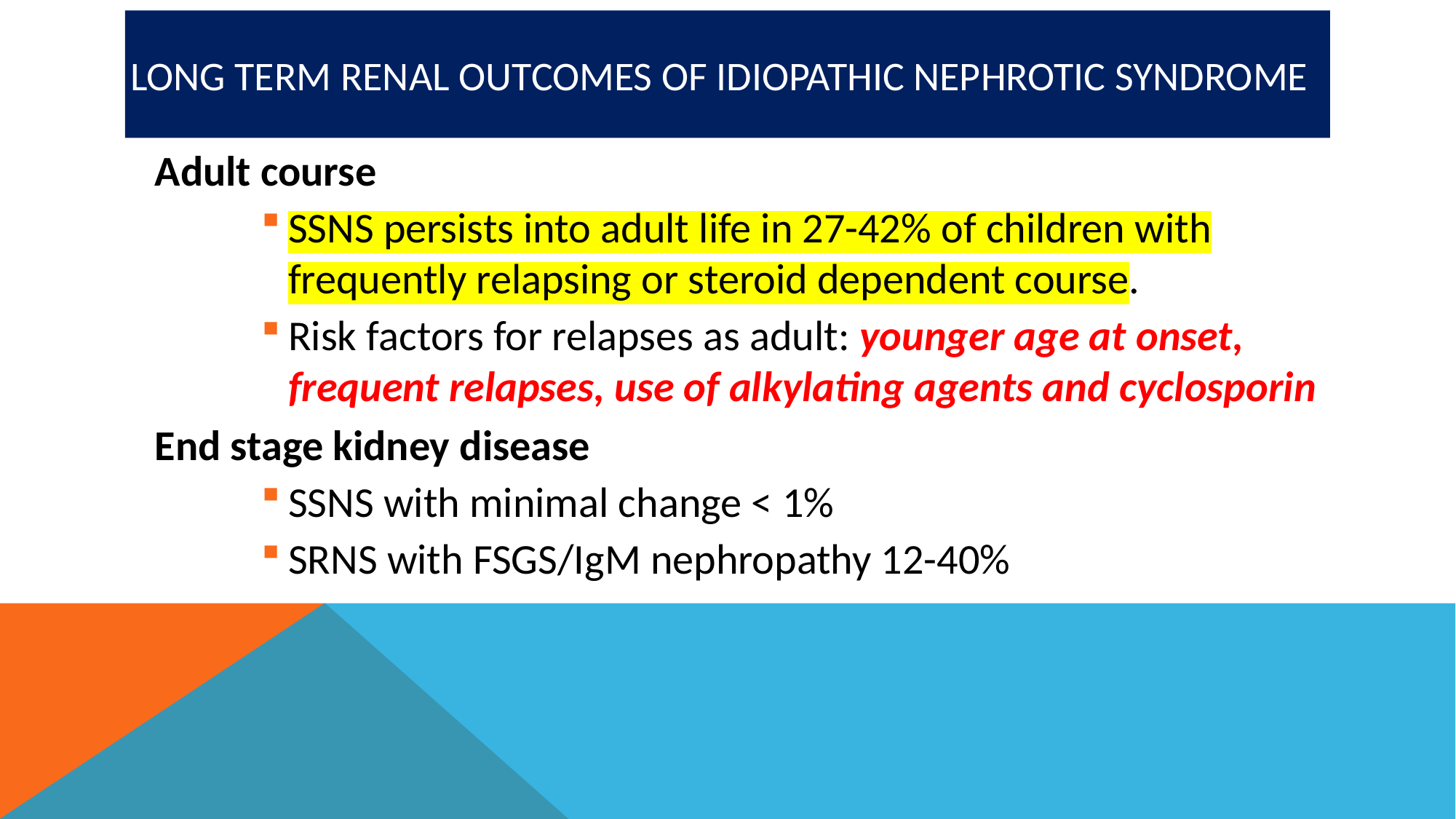

# Long term renal outcomes of idiopathic nephrotic syndrome
Adult course
SSNS persists into adult life in 27-42% of children with frequently relapsing or steroid dependent course.
Risk factors for relapses as adult: younger age at onset, frequent relapses, use of alkylating agents and cyclosporin
End stage kidney disease
SSNS with minimal change < 1%
SRNS with FSGS/IgM nephropathy 12-40%